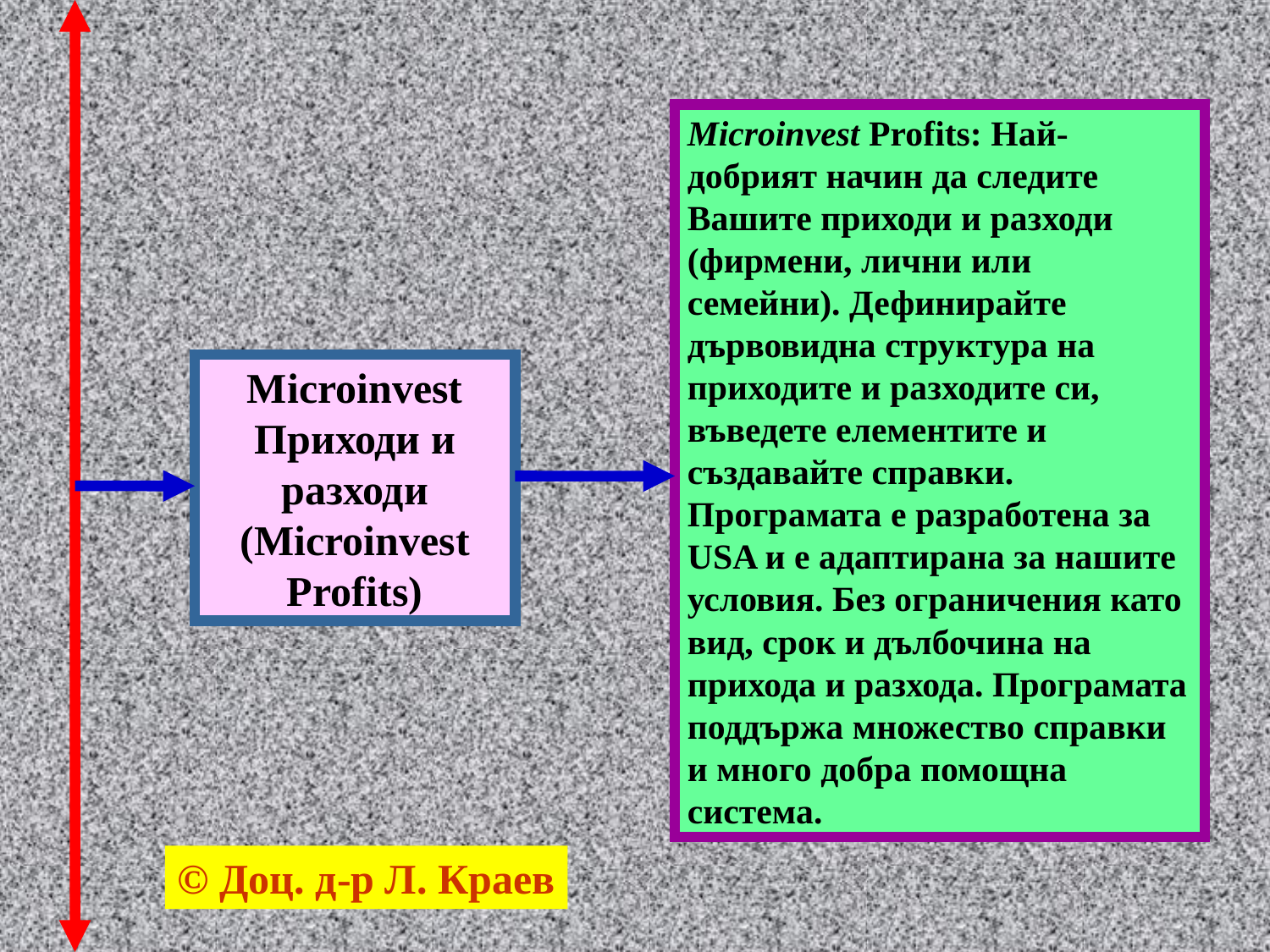

Microinvest Profits: Най-добрият начин да следите Вашите приходи и разходи (фирмени, лични или семейни). Дефинирайте дървовидна структура на приходите и разходите си, въведете елементите и създавайте справки. Програмата е разработена за USA и е адаптирана за нашите условия. Без ограничения като вид, срок и дълбочина на прихода и разхода. Програмата поддържа множество справки и много добра помощна система.
Microinvest
Приходи и
разходи
(Microinvest
Profits)

© Доц. д-р Л. Краев